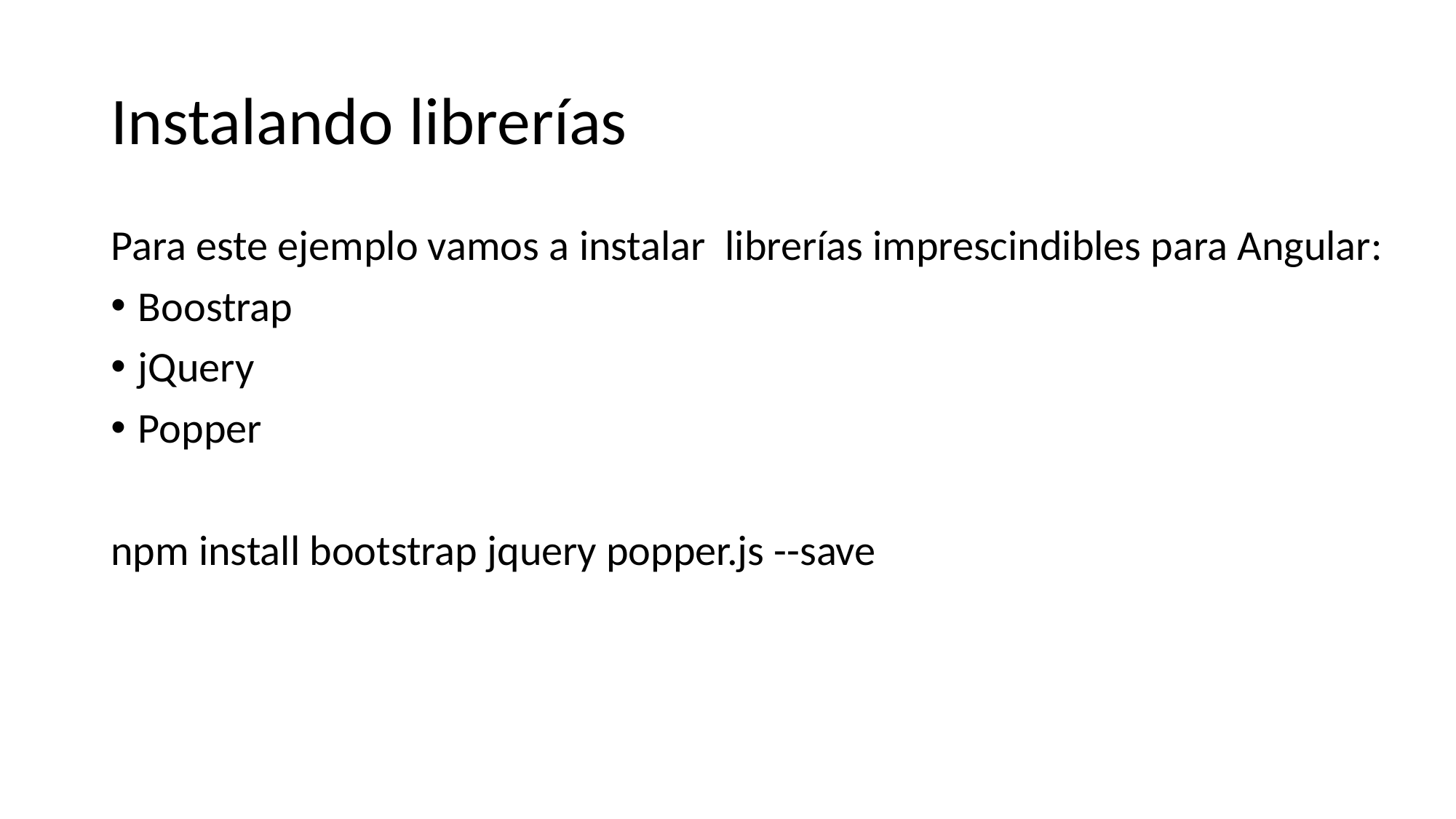

# Instalando librerías
Para este ejemplo vamos a instalar  librerías imprescindibles para Angular:
Boostrap
jQuery
Popper

npm install bootstrap jquery popper.js --save